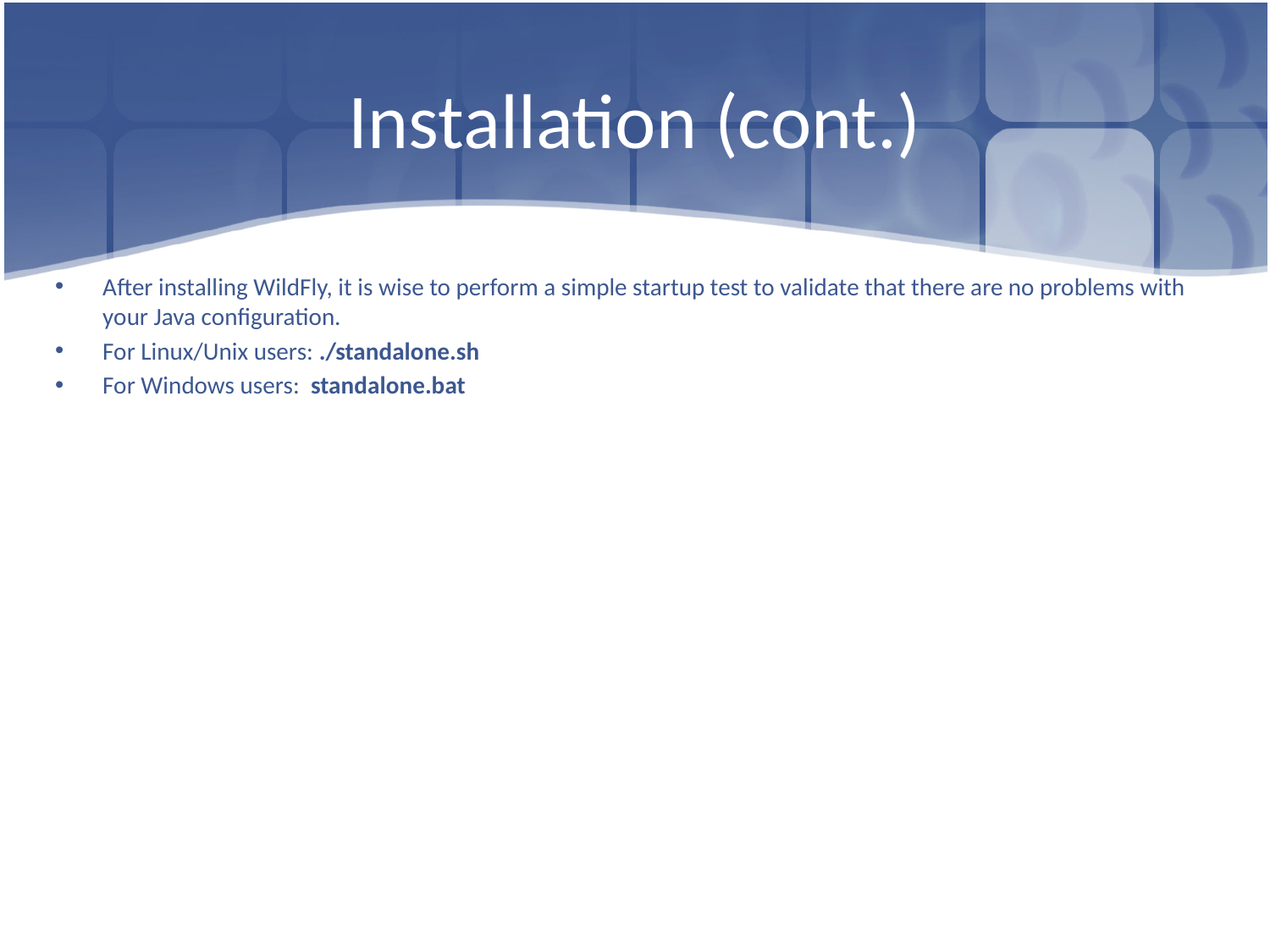

# Installation (cont.)
After installing WildFly, it is wise to perform a simple startup test to validate that there are no problems with your Java configuration.
For Linux/Unix users: ./standalone.sh
For Windows users:  standalone.bat